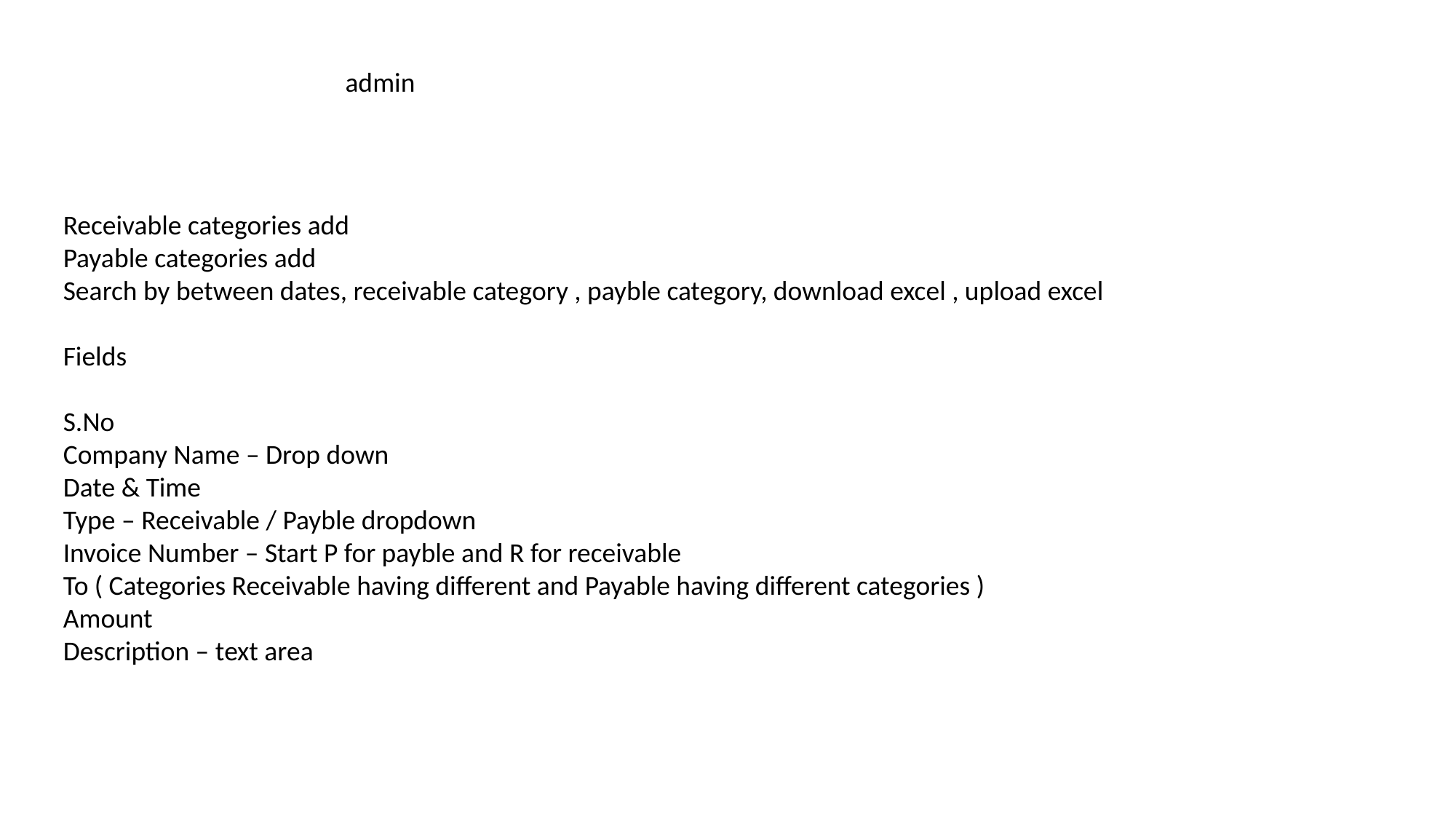

admin
Receivable categories add
Payable categories add
Search by between dates, receivable category , payble category, download excel , upload excel

Fields

S.No
Company Name – Drop down
Date & Time
Type – Receivable / Payble dropdown
Invoice Number – Start P for payble and R for receivable
To ( Categories Receivable having different and Payable having different categories )
Amount
Description – text area